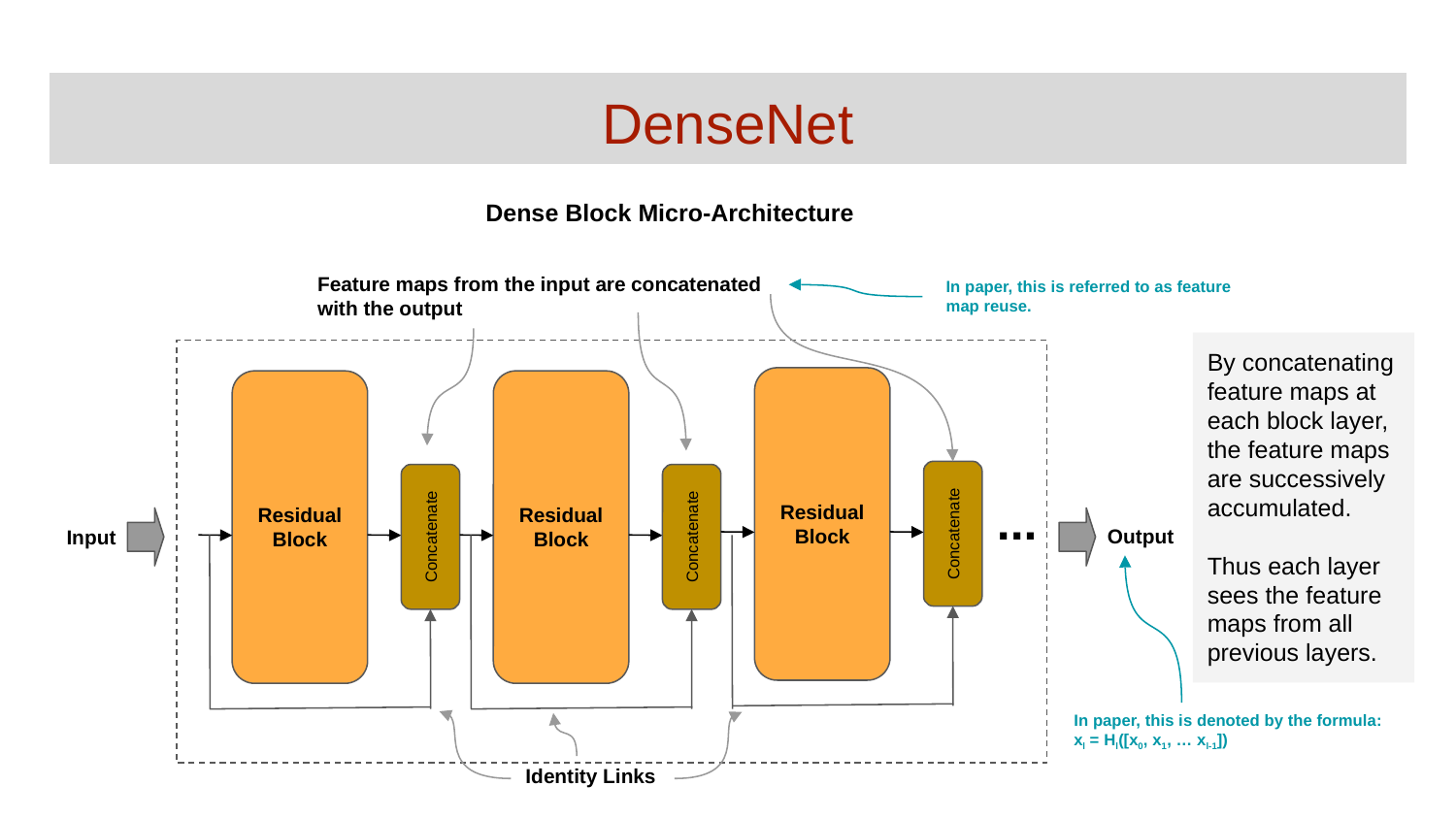

# DenseNet
Dense Block Micro-Architecture
Feature maps from the input are concatenated with the output
In paper, this is referred to as feature map reuse.
By concatenating feature maps at each block layer, the feature maps are successively accumulated.

Thus each layer sees the feature maps from all previous layers.

Residual
Block
Residual
Block
Residual
Block
...
Concatenate
Concatenate
Concatenate
Output
Input

In paper, this is denoted by the formula:
xl = Hl([x0, x1, … xl-1])
Identity Links